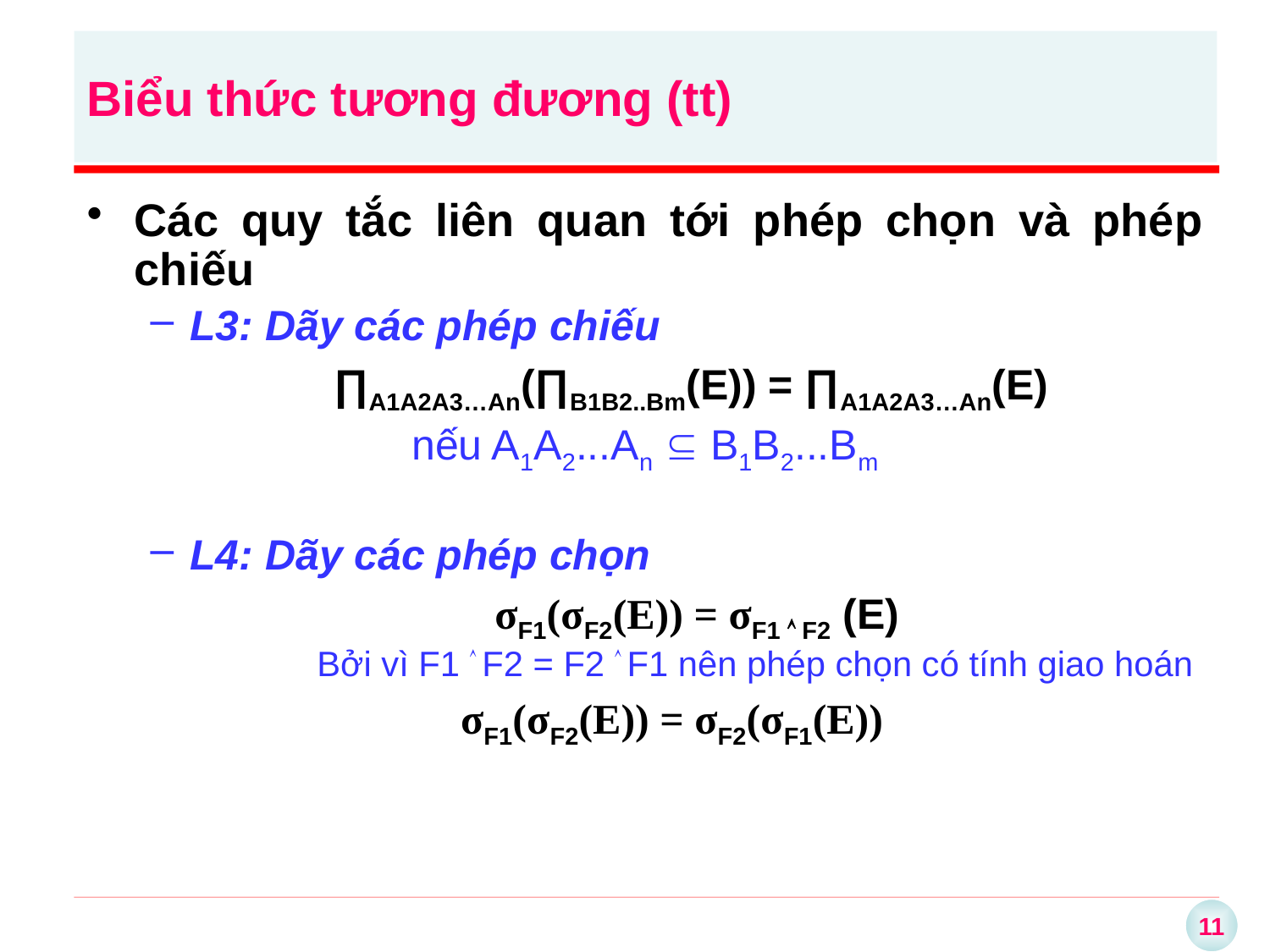

# Biểu thức tương đương (tt)
Các quy tắc liên quan tới phép chọn và phép chiếu
L3: Dãy các phép chiếu
	∏A1A2A3…An(∏B1B2..Bm(E)) = ∏A1A2A3…An(E)
		        nếu A1A2...An ⊆ B1B2...Bm

L4: Dãy các phép chọn
	σF1(σF2(E)) = σF1 ∧ F2 (E)
		Bởi vì F1 ∧ F2 = F2 ∧ F1 nên phép chọn có tính giao hoán
σF1(σF2(E)) = σF2(σF1(E))